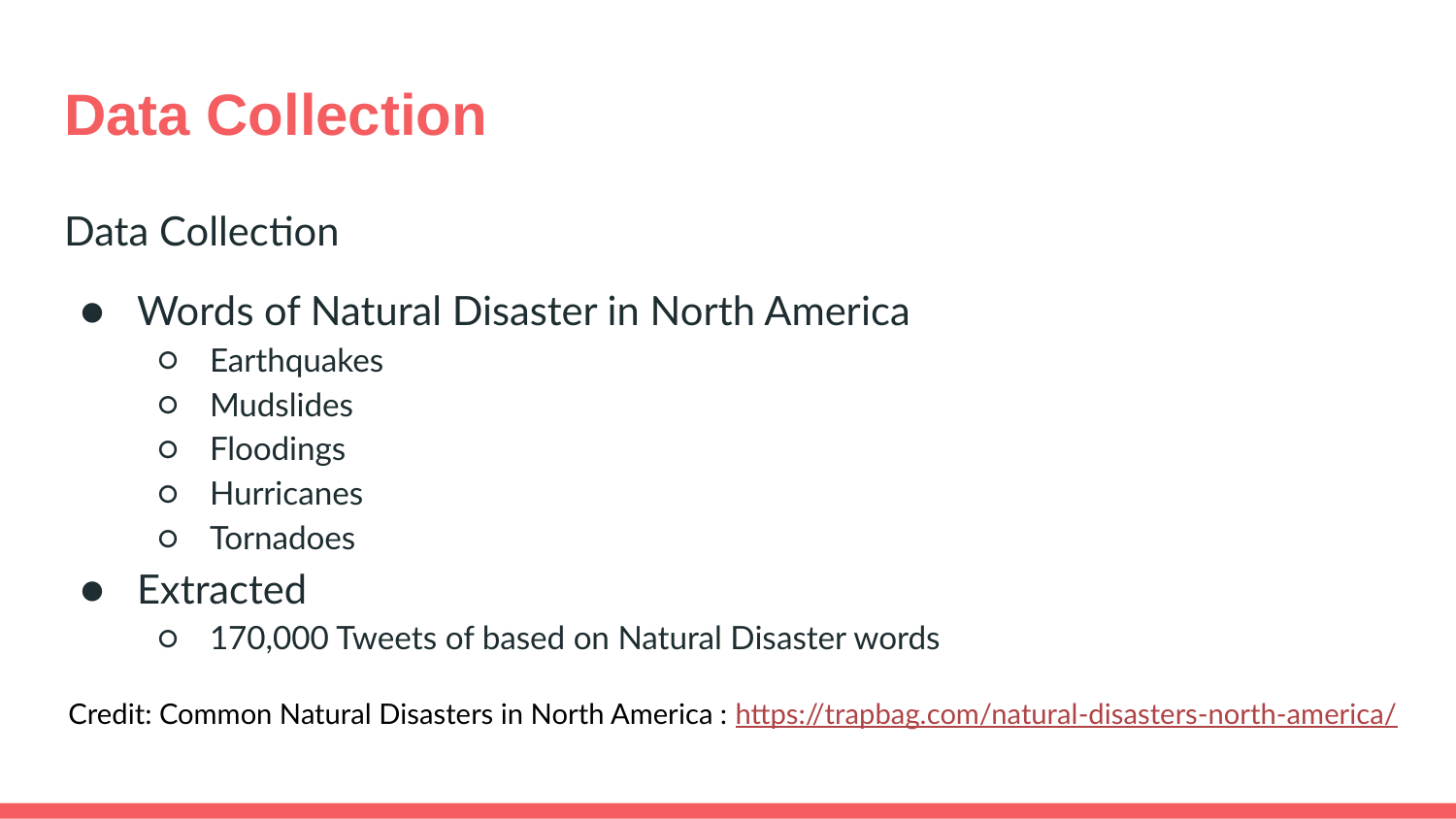

# Data Collection
Data Collection
Words of Natural Disaster in North America
Earthquakes
Mudslides
Floodings
Hurricanes
Tornadoes
Extracted
170,000 Tweets of based on Natural Disaster words

Credit: Common Natural Disasters in North America : https://trapbag.com/natural-disasters-north-america/